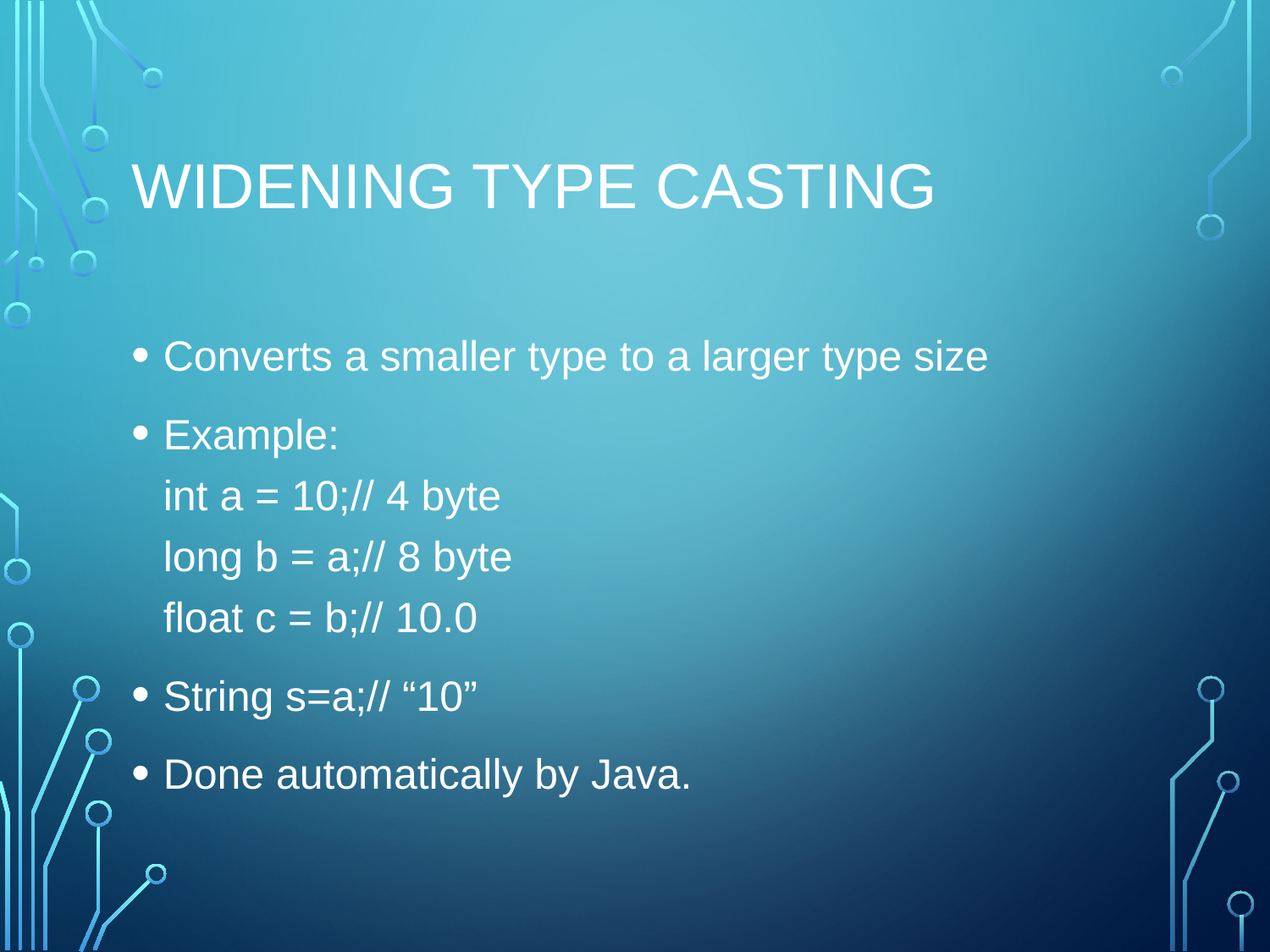

# Widening Type Casting
Converts a smaller type to a larger type size
Example:
int a = 10;// 4 byte
long b = a;// 8 byte
float c = b;// 10.0
String s=a;// “10”
Done automatically by Java.